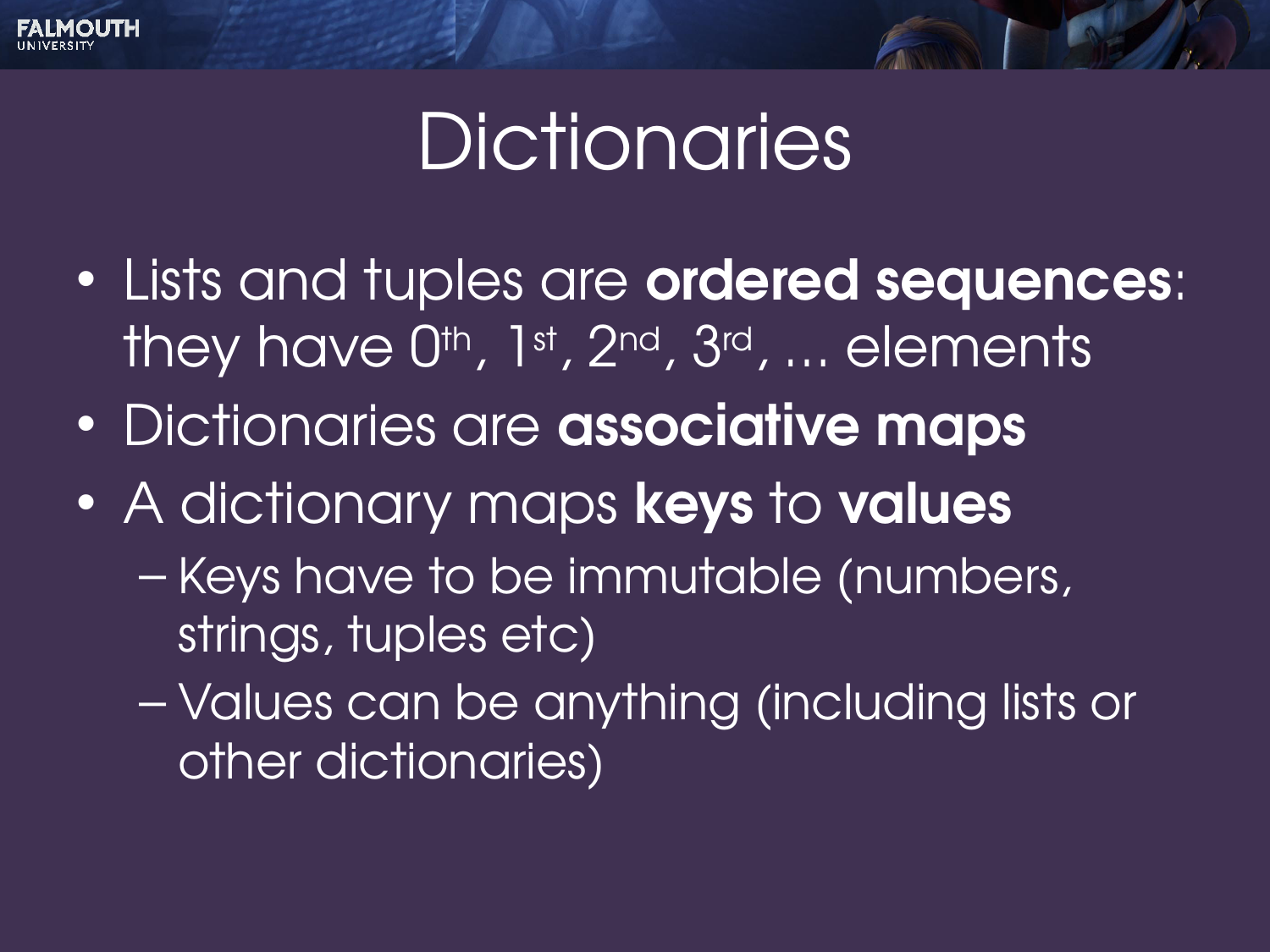

# Dictionaries
Lists and tuples are ordered sequences: they have 0th, 1st, 2nd, 3rd, … elements
Dictionaries are associative maps
A dictionary maps keys to values
Keys have to be immutable (numbers, strings, tuples etc)
Values can be anything (including lists or other dictionaries)